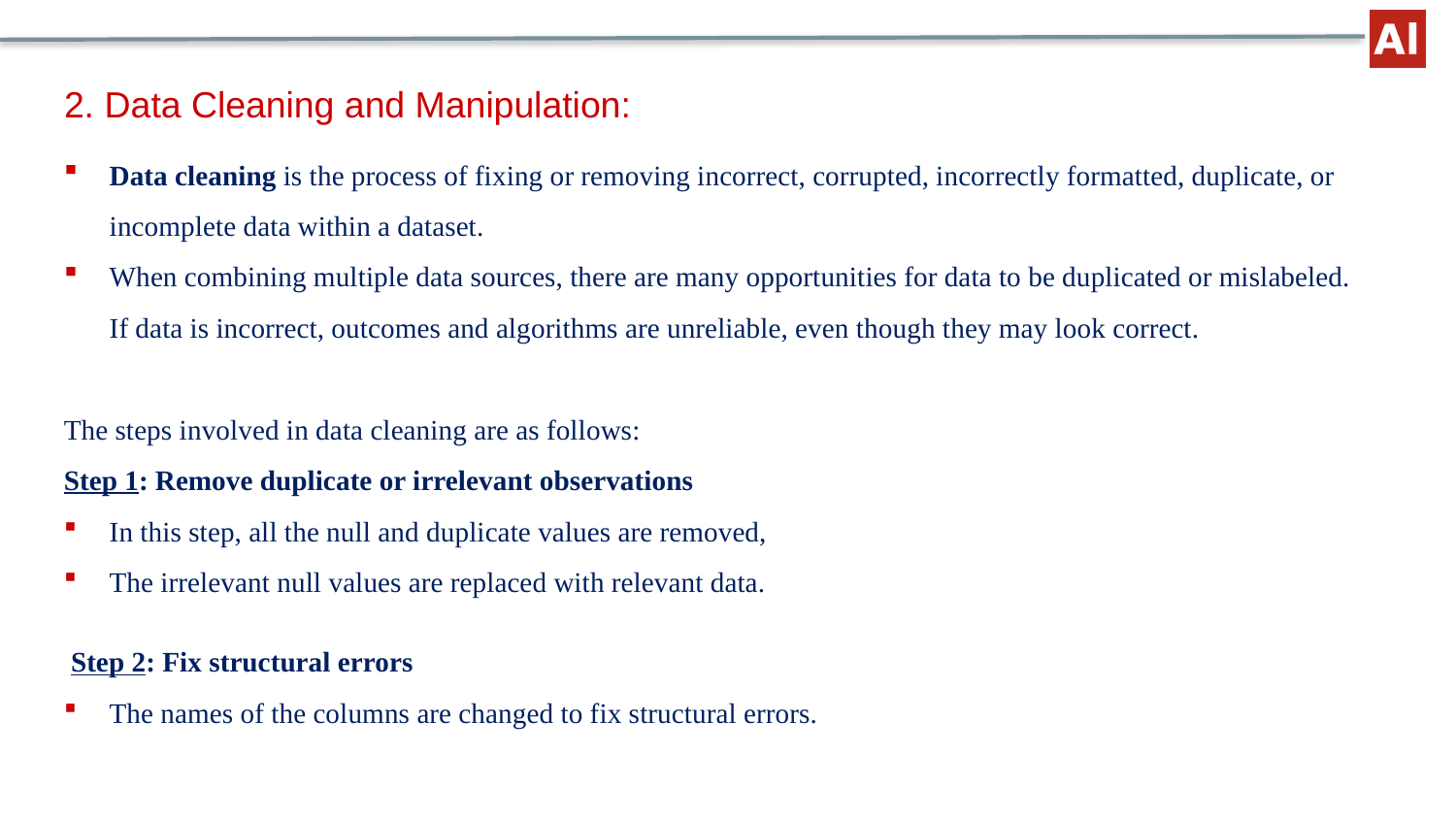

2. Data Cleaning and Manipulation:
Data cleaning is the process of fixing or removing incorrect, corrupted, incorrectly formatted, duplicate, or incomplete data within a dataset.
When combining multiple data sources, there are many opportunities for data to be duplicated or mislabeled. If data is incorrect, outcomes and algorithms are unreliable, even though they may look correct.

The steps involved in data cleaning are as follows:
Step 1: Remove duplicate or irrelevant observations
In this step, all the null and duplicate values are removed,
The irrelevant null values are replaced with relevant data.

 Step 2: Fix structural errors
The names of the columns are changed to fix structural errors.